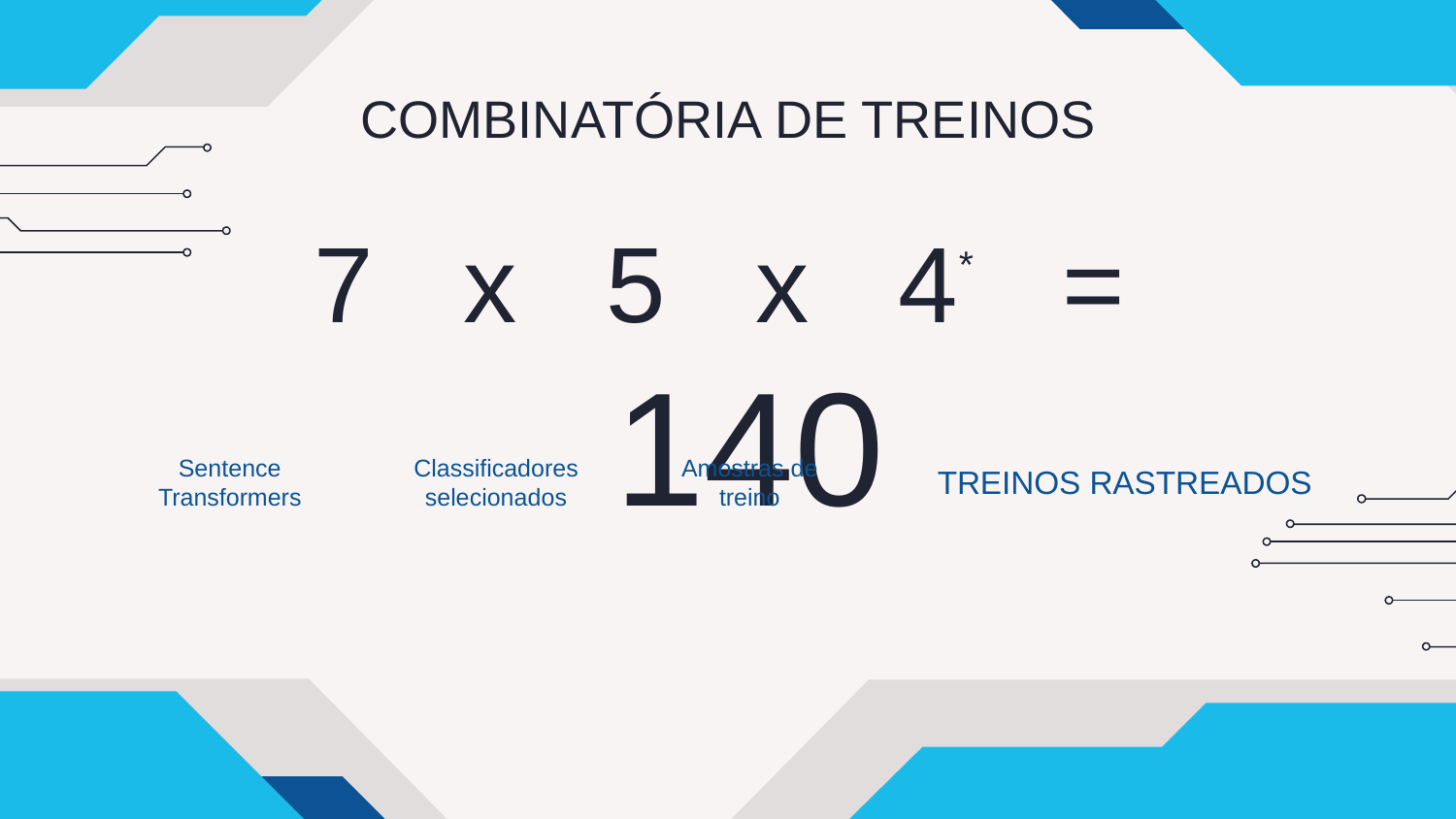

COMBINATÓRIA DE TREINOS

# 7   x   5   x   4*   =   140
Classificadores selecionados
Amostras de treino
Sentence Transformers
TREINOS RASTREADOS